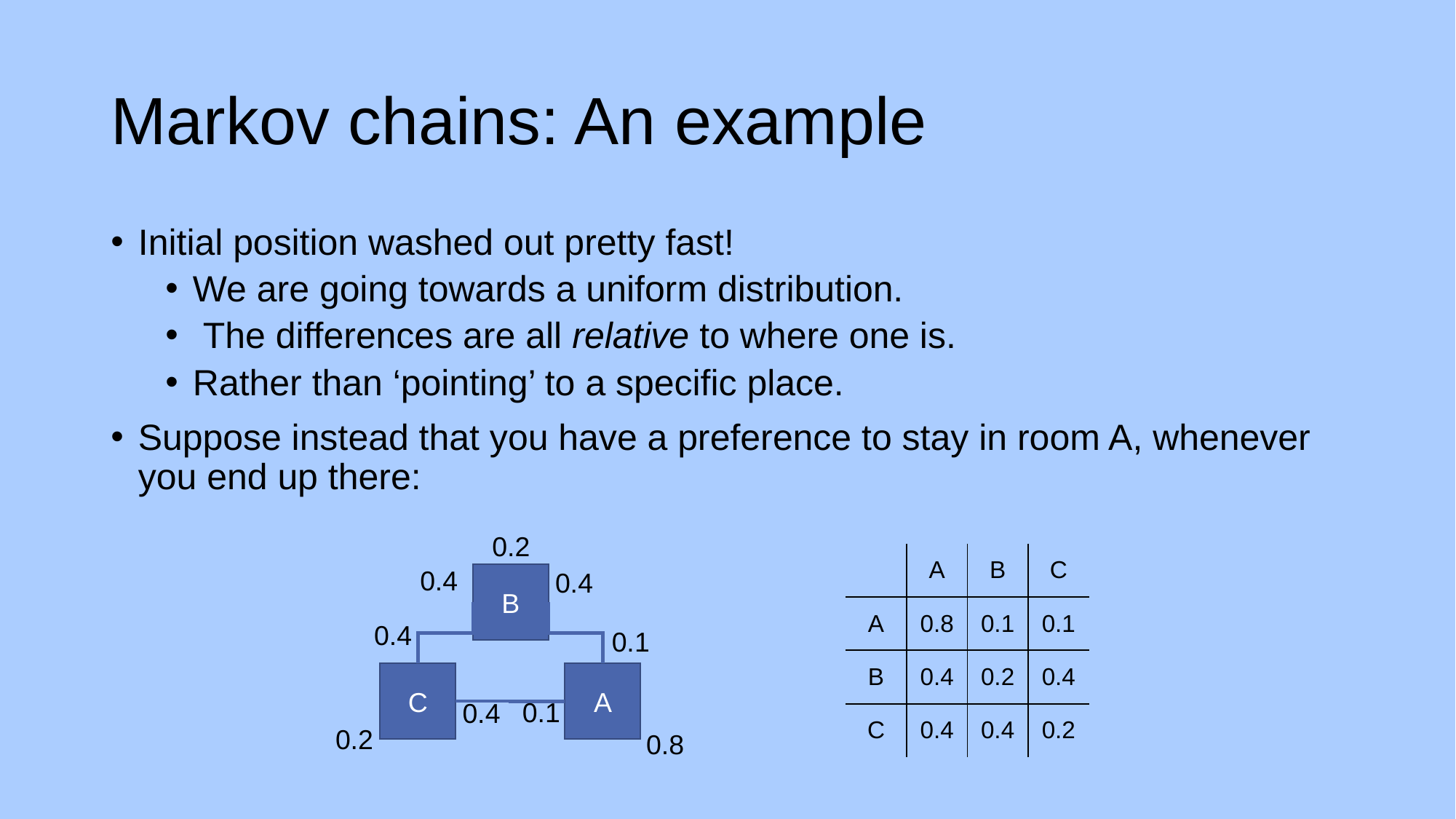

# Markov chains: An example
Initial position washed out pretty fast!
We are going towards a uniform distribution.
 The differences are all relative to where one is.
Rather than ‘pointing’ to a specific place.
Suppose instead that you have a preference to stay in room A, whenever you end up there:
0.2
0.4
0.4
B
C
A
0.4
0.1
0.1
0.4
0.2
0.8
|  | A | B | C |
| --- | --- | --- | --- |
| A | 0.8 | 0.1 | 0.1 |
| B | 0.4 | 0.2 | 0.4 |
| C | 0.4 | 0.4 | 0.2 |